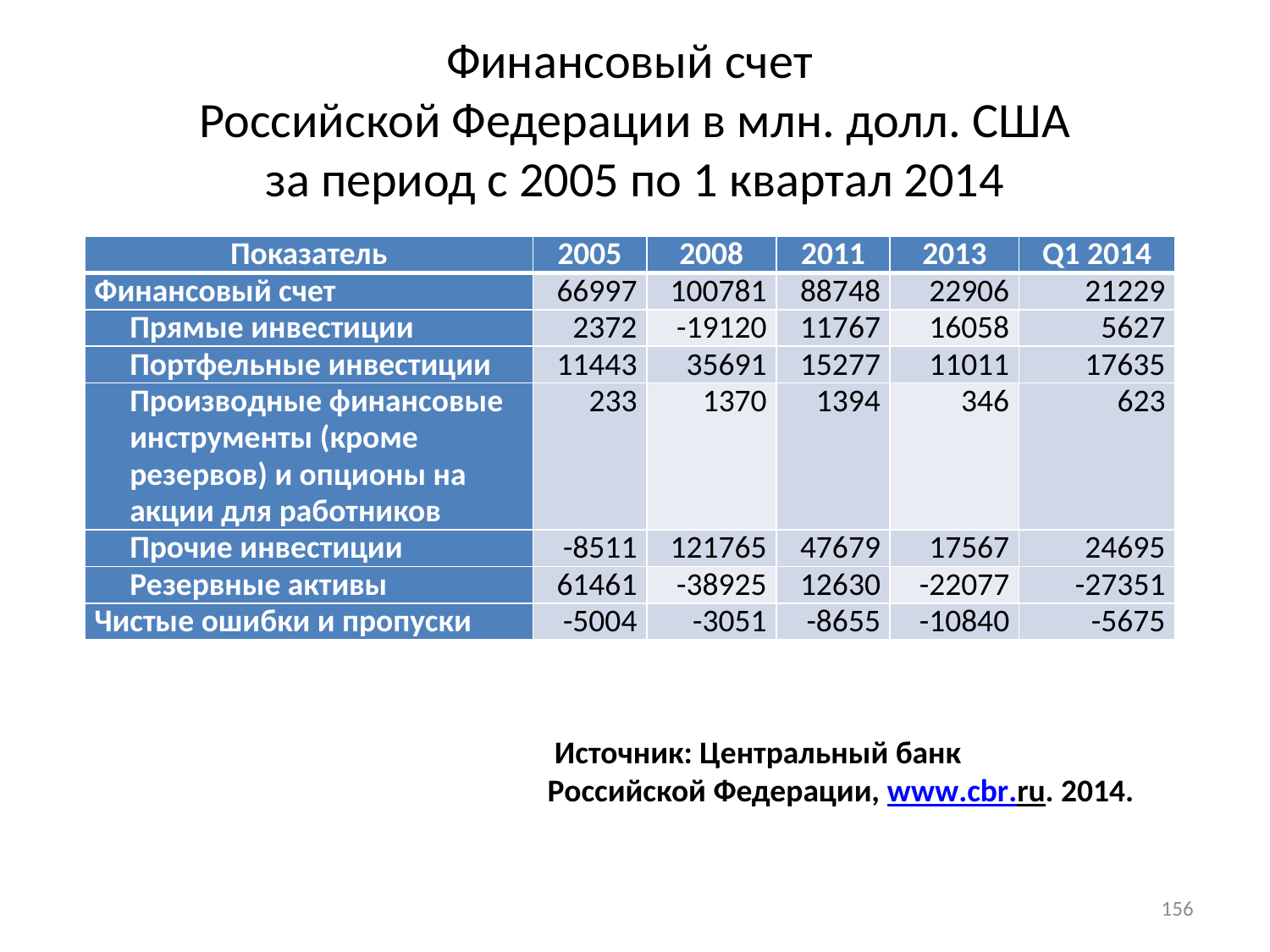

# Финансовый счет Российской Федерации в млн. долл. США за период с 2005 по 1 квартал 2014
| Показатель | 2005 | 2008 | 2011 | 2013 | Q1 2014 |
| --- | --- | --- | --- | --- | --- |
| Финансовый счет | 66997 | 100781 | 88748 | 22906 | 21229 |
| Прямые инвестиции | 2372 | -19120 | 11767 | 16058 | 5627 |
| Портфельные инвестиции | 11443 | 35691 | 15277 | 11011 | 17635 |
| Производные финансовые инструменты (кроме резервов) и опционы на акции для работников | 233 | 1370 | 1394 | 346 | 623 |
| Прочие инвестиции | -8511 | 121765 | 47679 | 17567 | 24695 |
| Резервные активы | 61461 | -38925 | 12630 | -22077 | -27351 |
| Чистые ошибки и пропуски | -5004 | -3051 | -8655 | -10840 | -5675 |
 Источник: Центральный банк
Российской Федерации, www.cbr.ru. 2014.
156